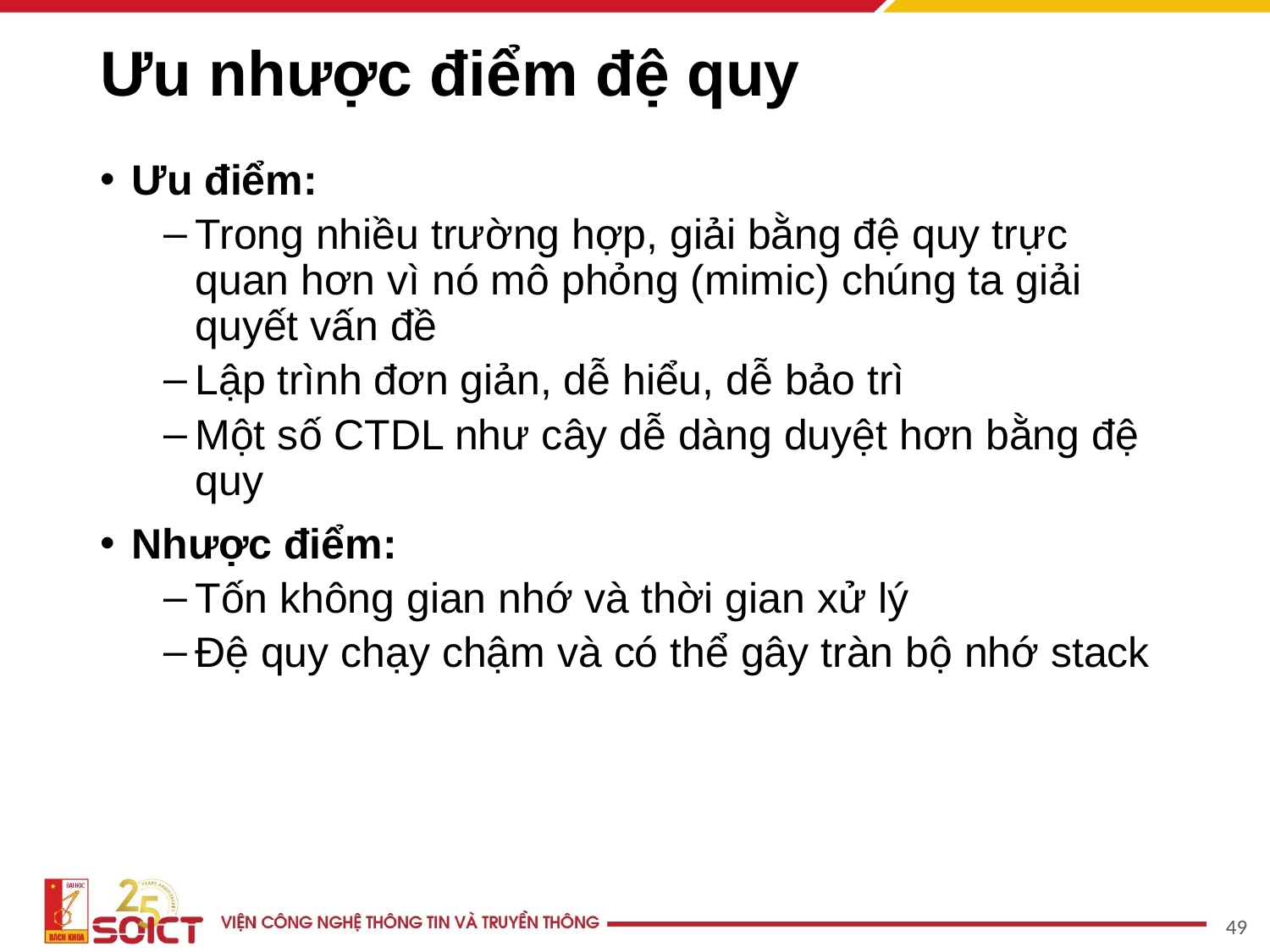

# Ưu nhược điểm đệ quy
Ưu điểm:
Trong nhiều trường hợp, giải bằng đệ quy trực quan hơn vì nó mô phỏng (mimic) chúng ta giải quyết vấn đề
Lập trình đơn giản, dễ hiểu, dễ bảo trì
Một số CTDL như cây dễ dàng duyệt hơn bằng đệ quy
Nhược điểm:
Tốn không gian nhớ và thời gian xử lý
Đệ quy chạy chậm và có thể gây tràn bộ nhớ stack
49